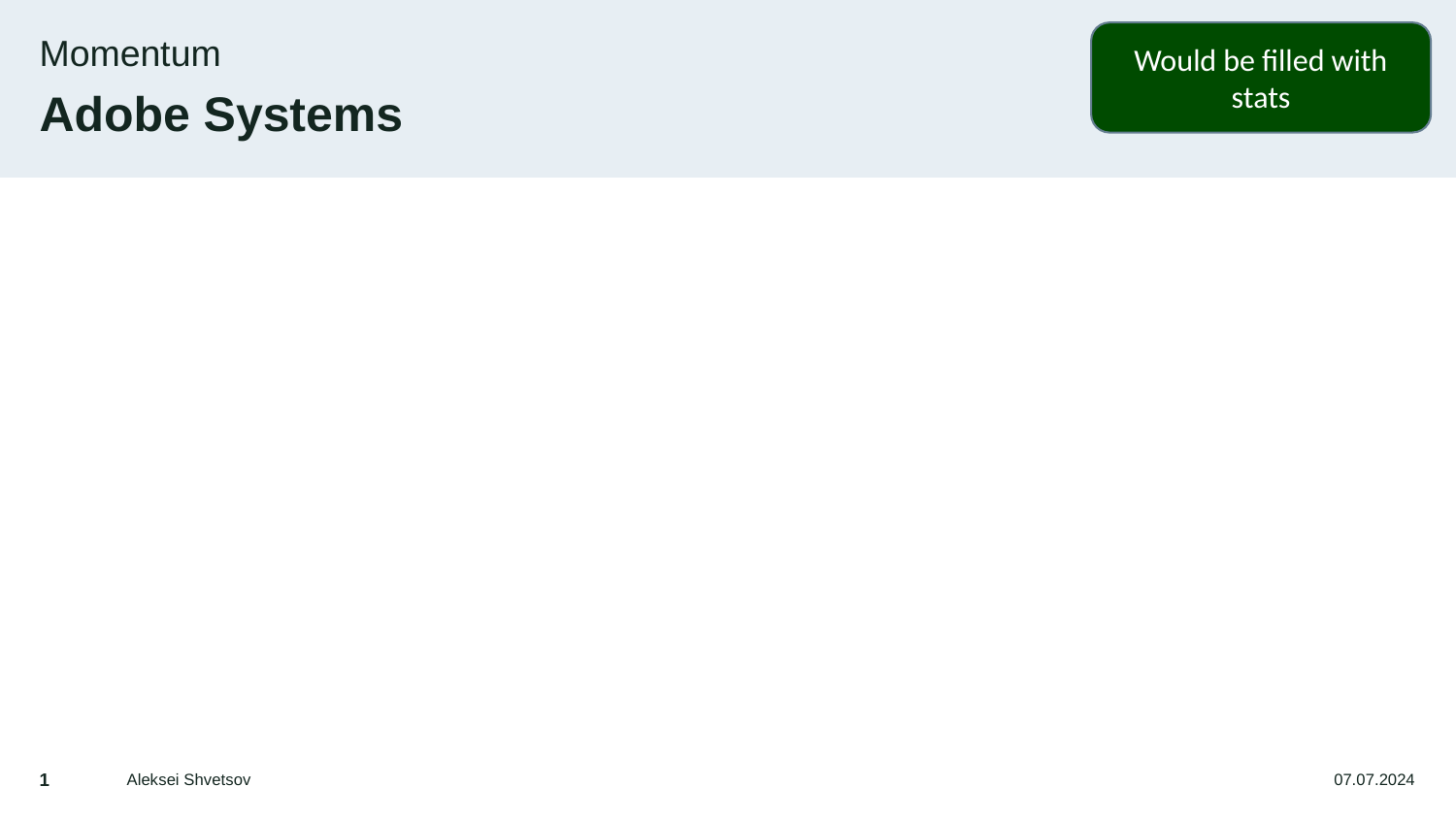

Would be filled with stats
Momentum
# Adobe Systems

1
Aleksei Shvetsov
07.07.2024